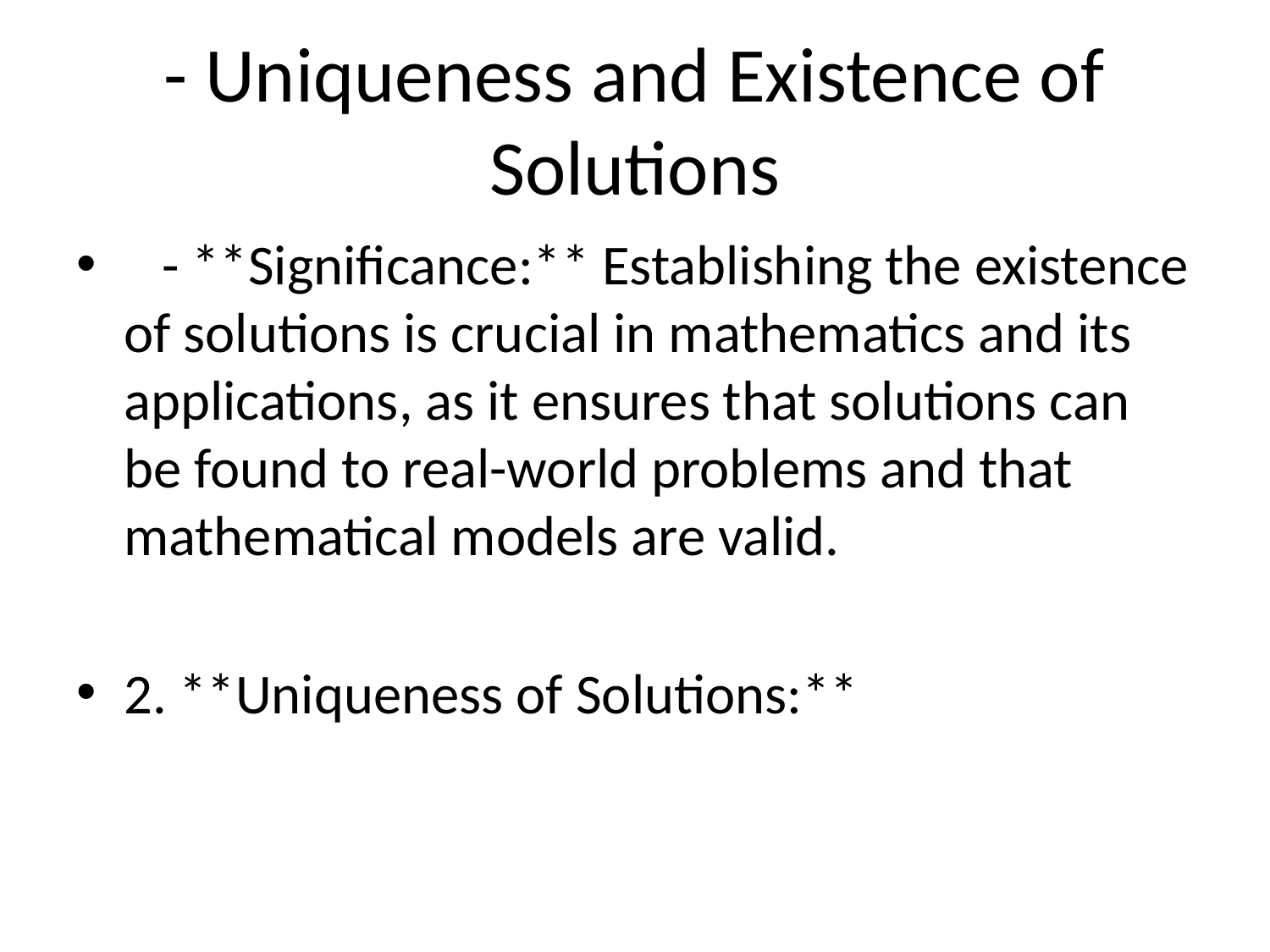

# - Uniqueness and Existence of Solutions
   - **Significance:** Establishing the existence of solutions is crucial in mathematics and its applications, as it ensures that solutions can be found to real-world problems and that mathematical models are valid.

2. **Uniqueness of Solutions:**